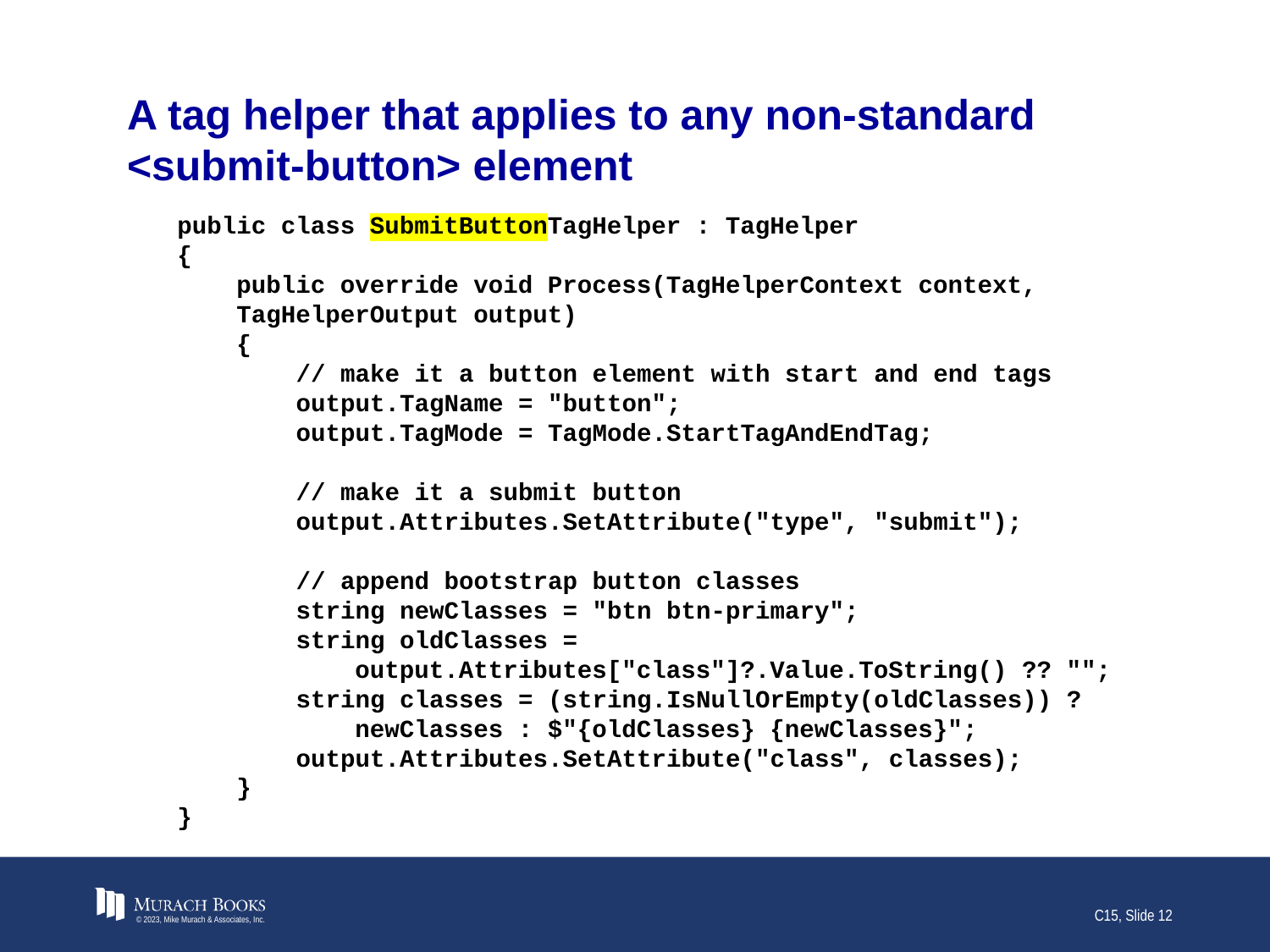

# A tag helper that applies to any non-standard <submit-button> element
public class SubmitButtonTagHelper : TagHelper
{
    public override void Process(TagHelperContext context,
    TagHelperOutput output)
    {
        // make it a button element with start and end tags
        output.TagName = "button";
        output.TagMode = TagMode.StartTagAndEndTag;

        // make it a submit button
        output.Attributes.SetAttribute("type", "submit");

        // append bootstrap button classes
        string newClasses = "btn btn-primary";
        string oldClasses =
            output.Attributes["class"]?.Value.ToString() ?? "";
        string classes = (string.IsNullOrEmpty(oldClasses)) ?
            newClasses : $"{oldClasses} {newClasses}";
        output.Attributes.SetAttribute("class", classes);
    }
}

© 2023, Mike Murach & Associates, Inc.

C15, Slide 12